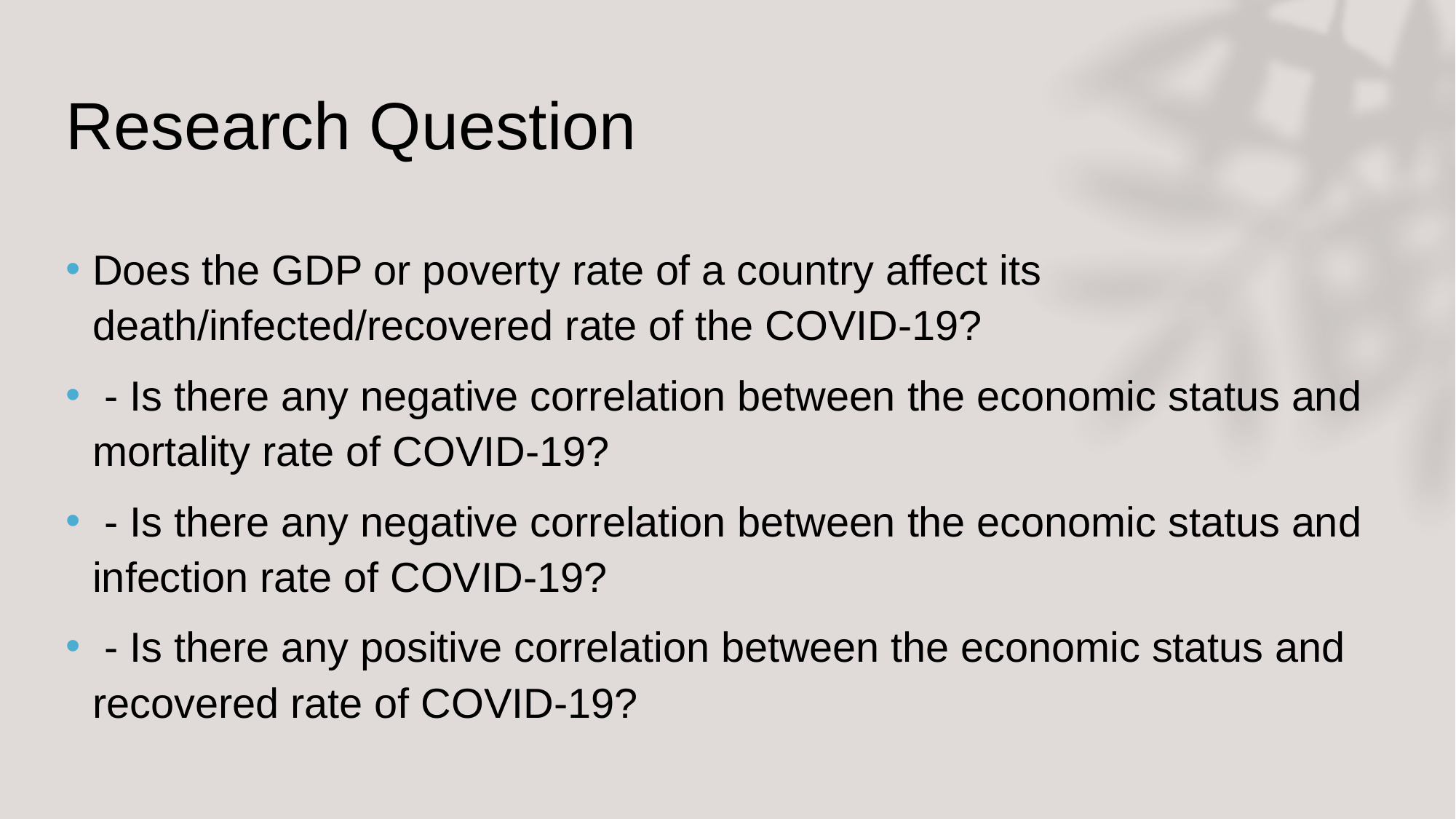

# Research Question
Does the GDP or poverty rate of a country affect its death/infected/recovered rate of the COVID-19?
 - Is there any negative correlation between the economic status and mortality rate of COVID-19?
 - Is there any negative correlation between the economic status and infection rate of COVID-19?
 - Is there any positive correlation between the economic status and recovered rate of COVID-19?